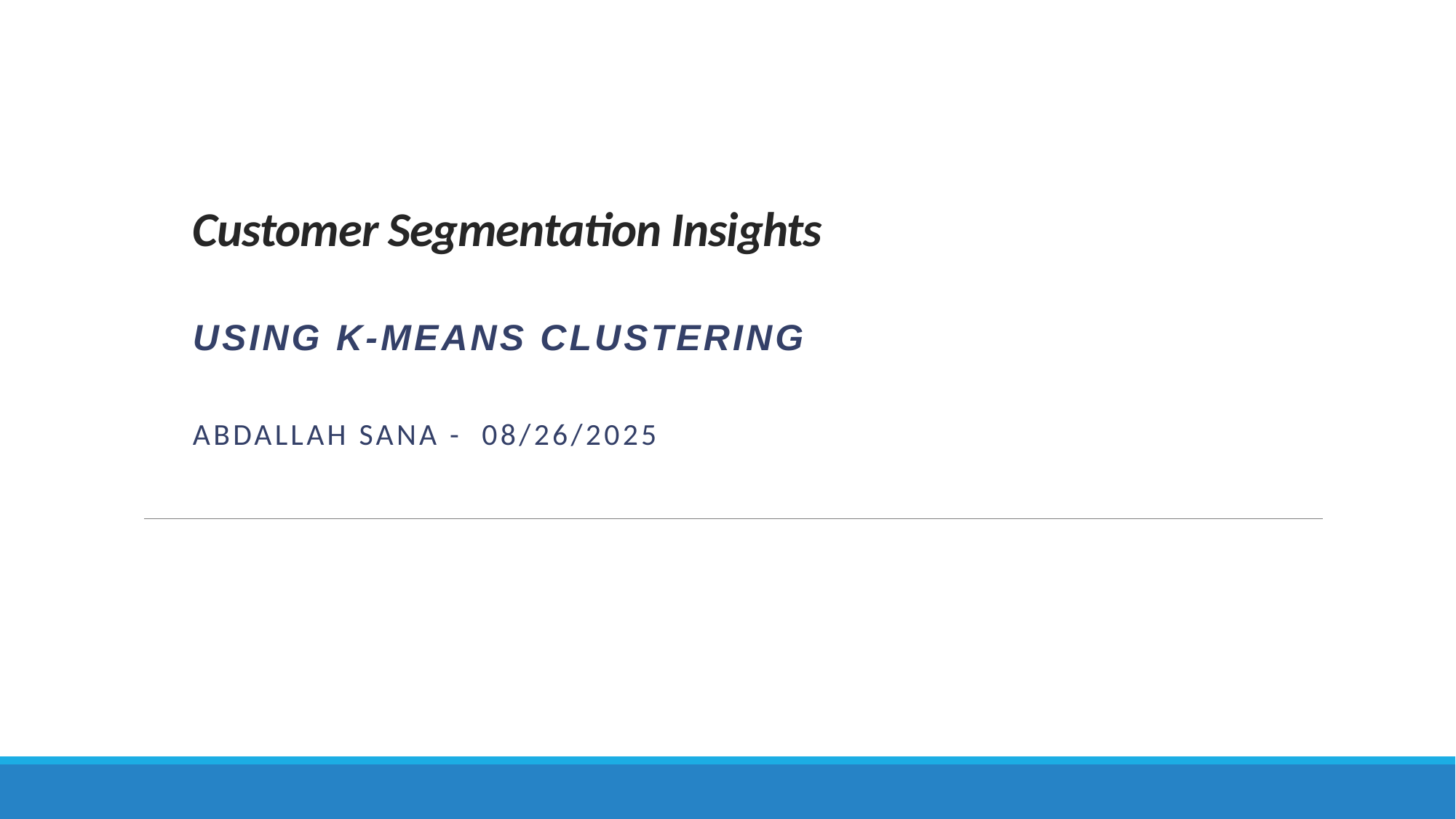

# Customer Segmentation Insights
Using K-Means Clustering
Abdallah Sana -  08/26/2025